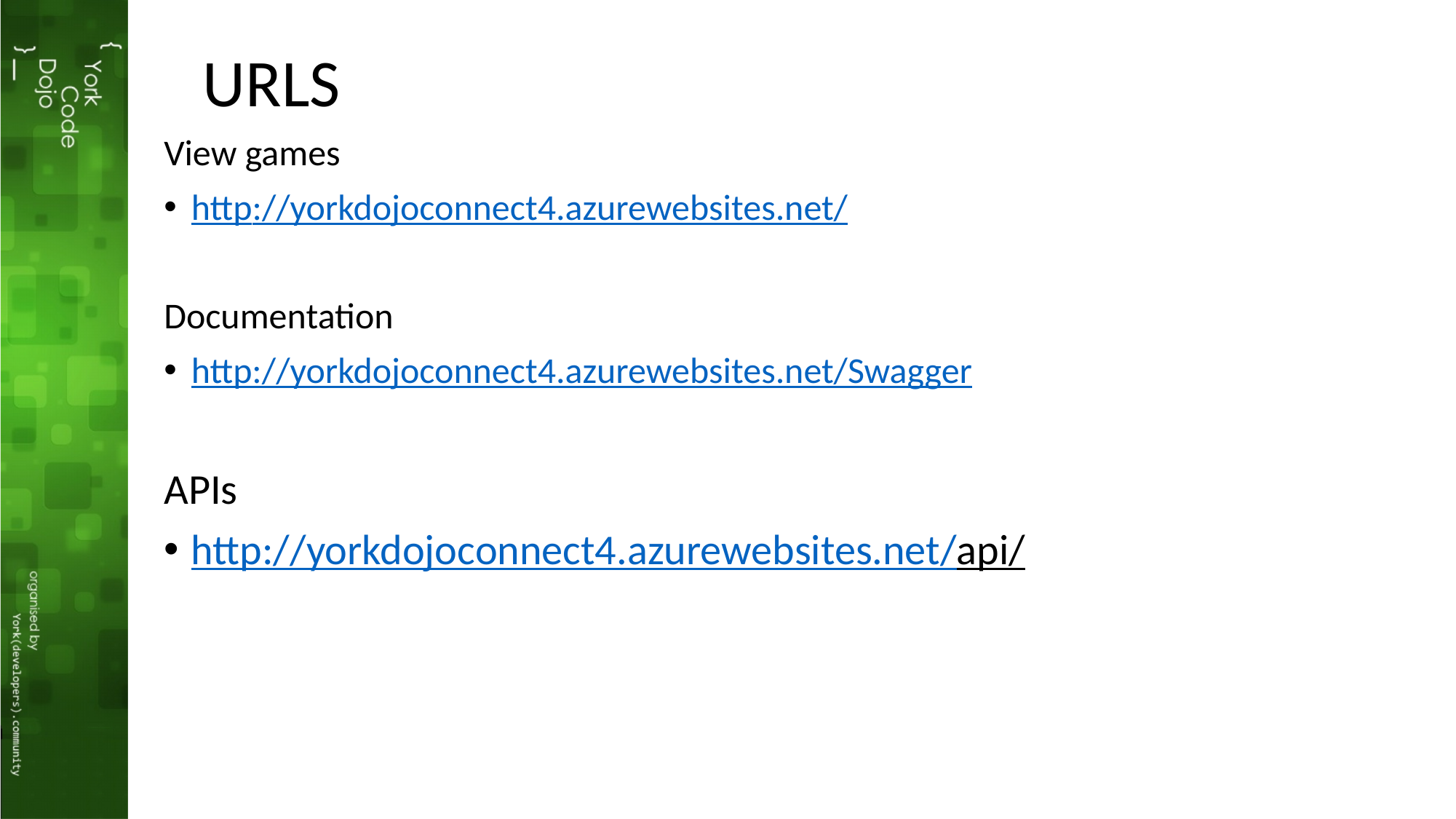

# URLS
View games
http://yorkdojoconnect4.azurewebsites.net/

Documentation
http://yorkdojoconnect4.azurewebsites.net/Swagger

APIs
http://yorkdojoconnect4.azurewebsites.net/api/